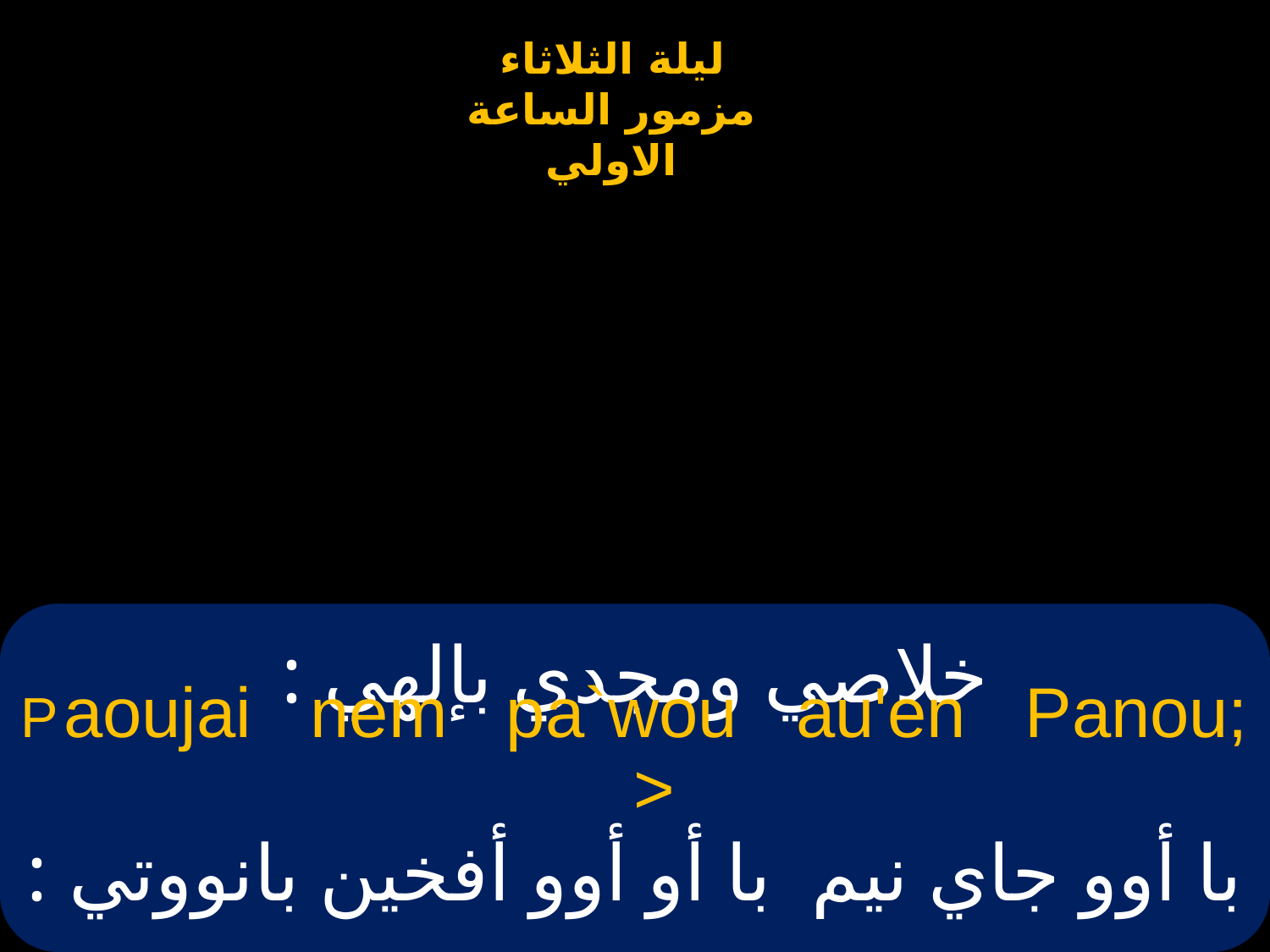

# خلاصي ومجدي بإلهي :
Paoujai   nem   pa`wou   au'en   Panou;   >
با أوو جاي نيم  با أو أوو أفخين بانووتي :